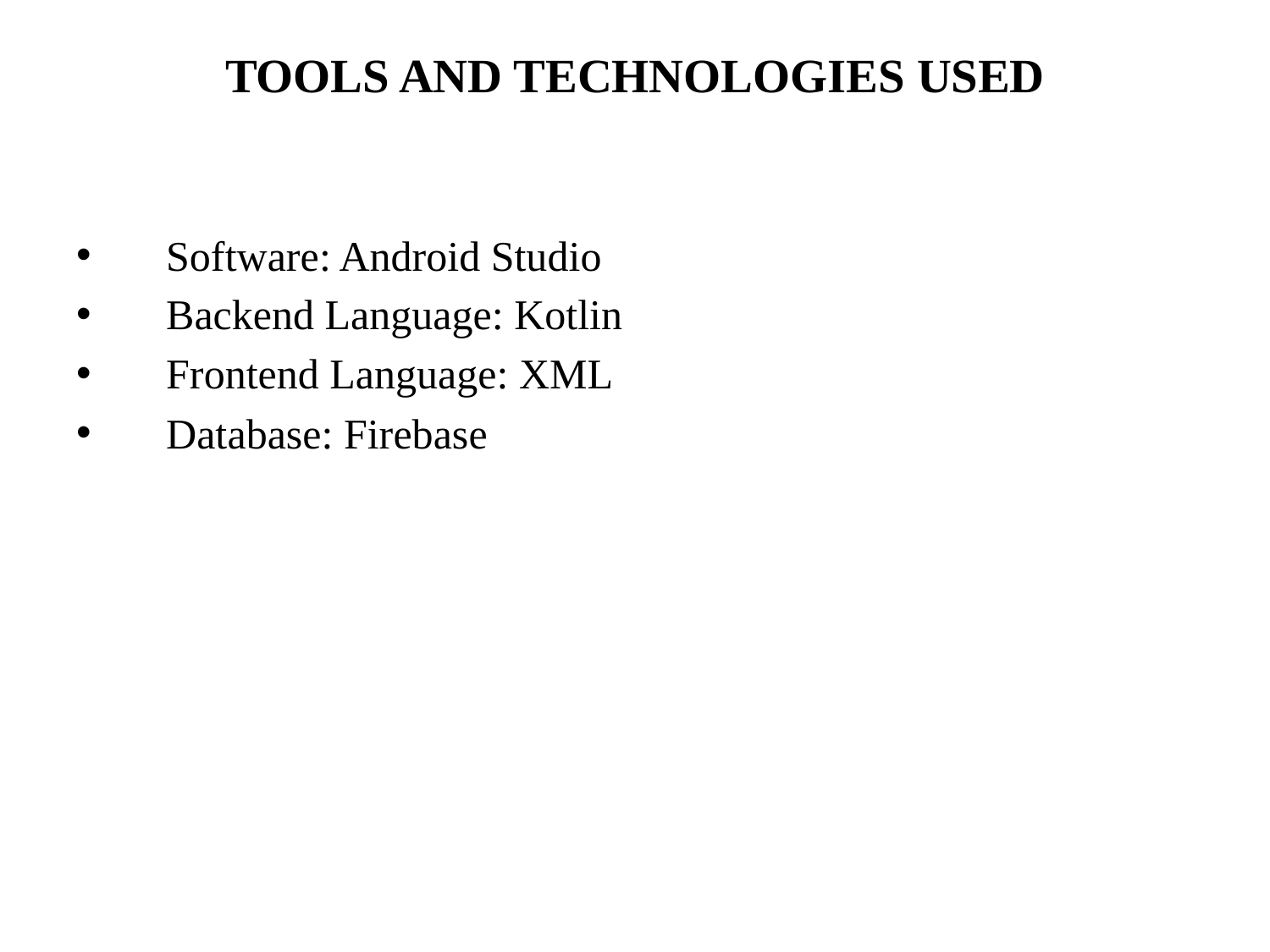

# TOOLS AND TECHNOLOGIES USED
    Software: Android Studio
    Backend Language: Kotlin
    Frontend Language: XML
    Database: Firebase